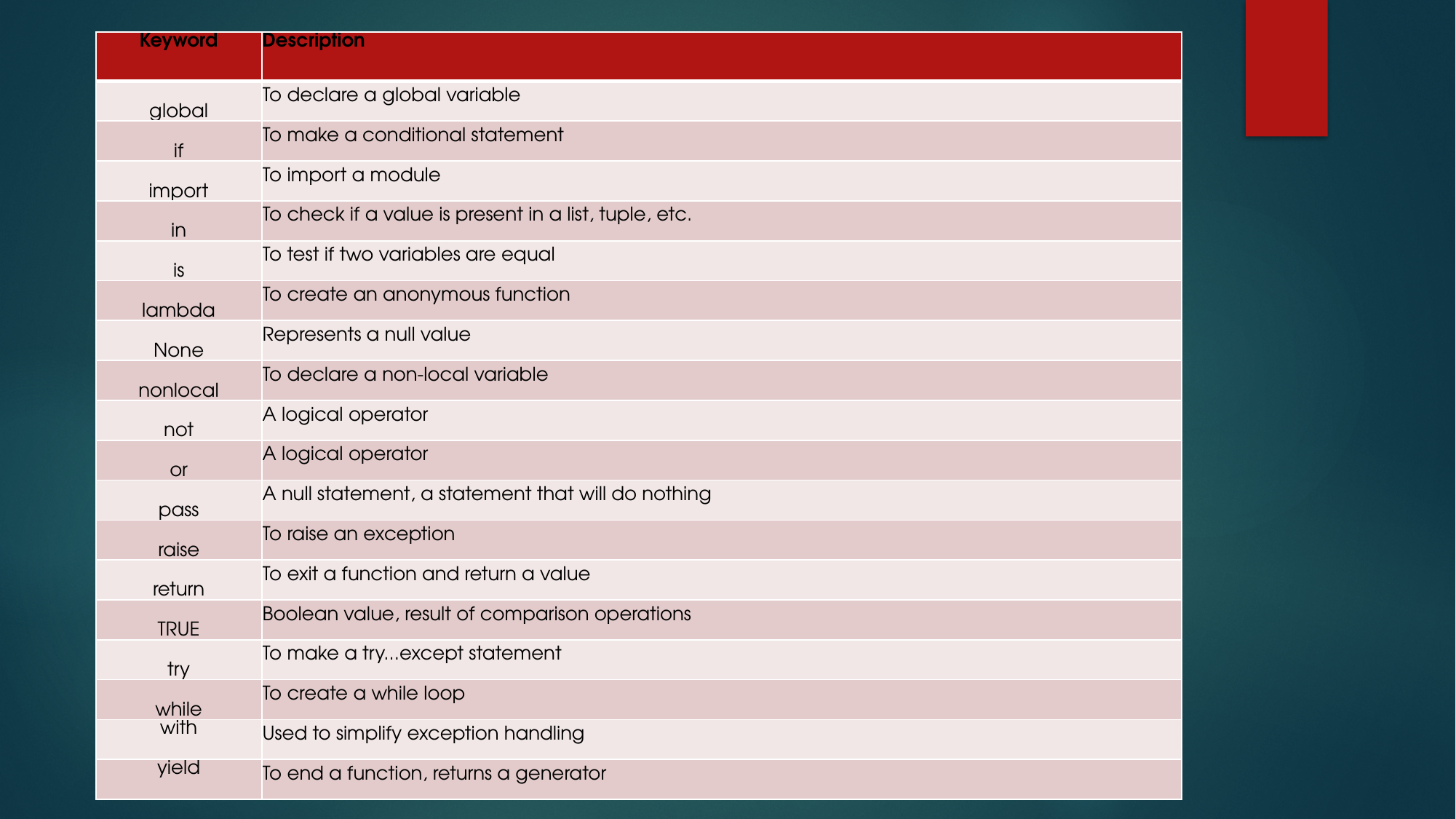

| Keyword | Description |
| --- | --- |
| global | To declare a global variable |
| if | To make a conditional statement |
| import | To import a module |
| in | To check if a value is present in a list, tuple, etc. |
| is | To test if two variables are equal |
| lambda | To create an anonymous function |
| None | Represents a null value |
| nonlocal | To declare a non-local variable |
| not | A logical operator |
| or | A logical operator |
| pass | A null statement, a statement that will do nothing |
| raise | To raise an exception |
| return | To exit a function and return a value |
| TRUE | Boolean value, result of comparison operations |
| try | To make a try...except statement |
| while | To create a while loop |
| with | Used to simplify exception handling |
| yield | To end a function, returns a generator |